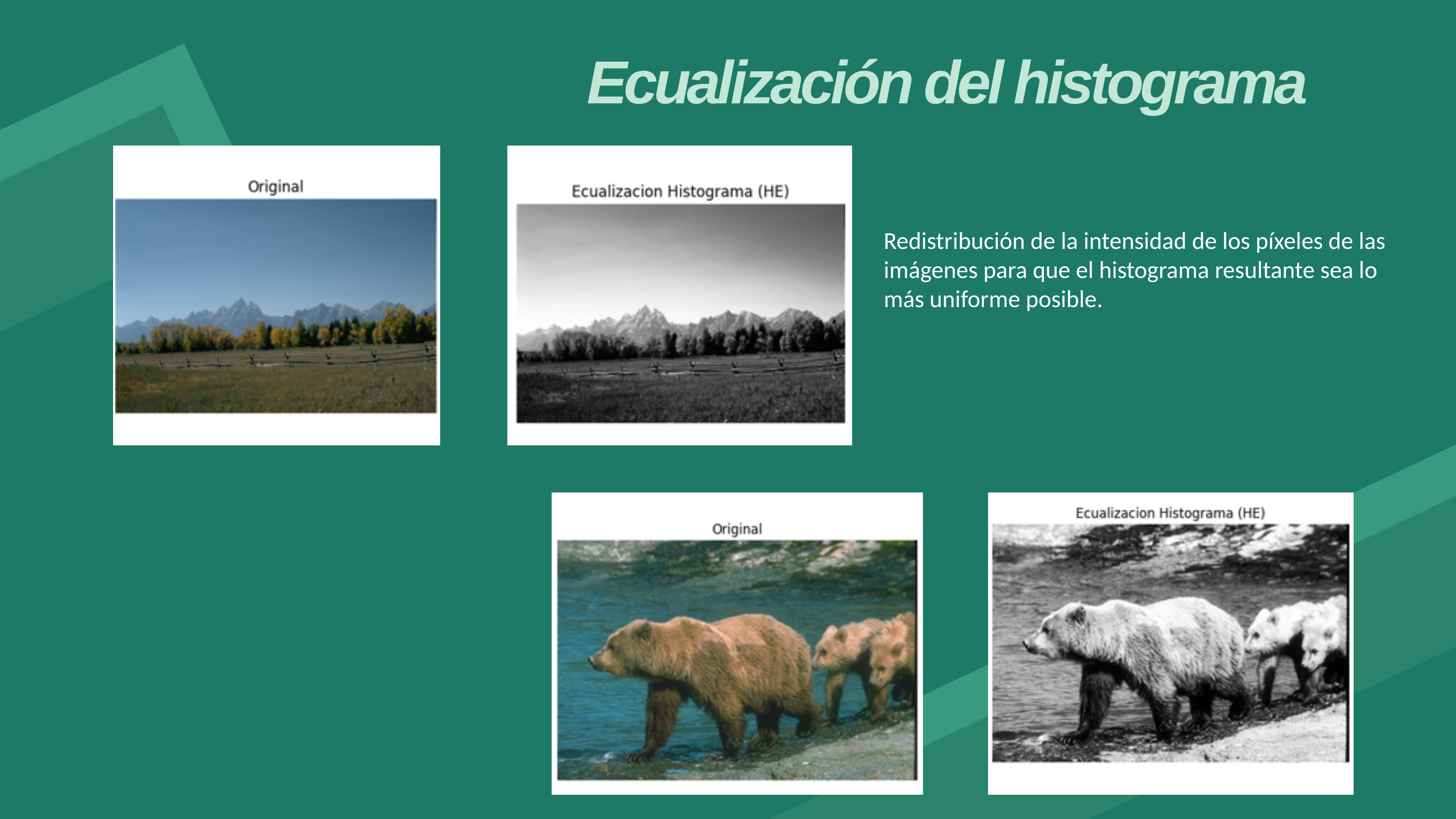

Ecualización del histograma

Redistribución de la intensidad de los píxeles de las imágenes para que el histograma resultante sea lo más uniforme posible.